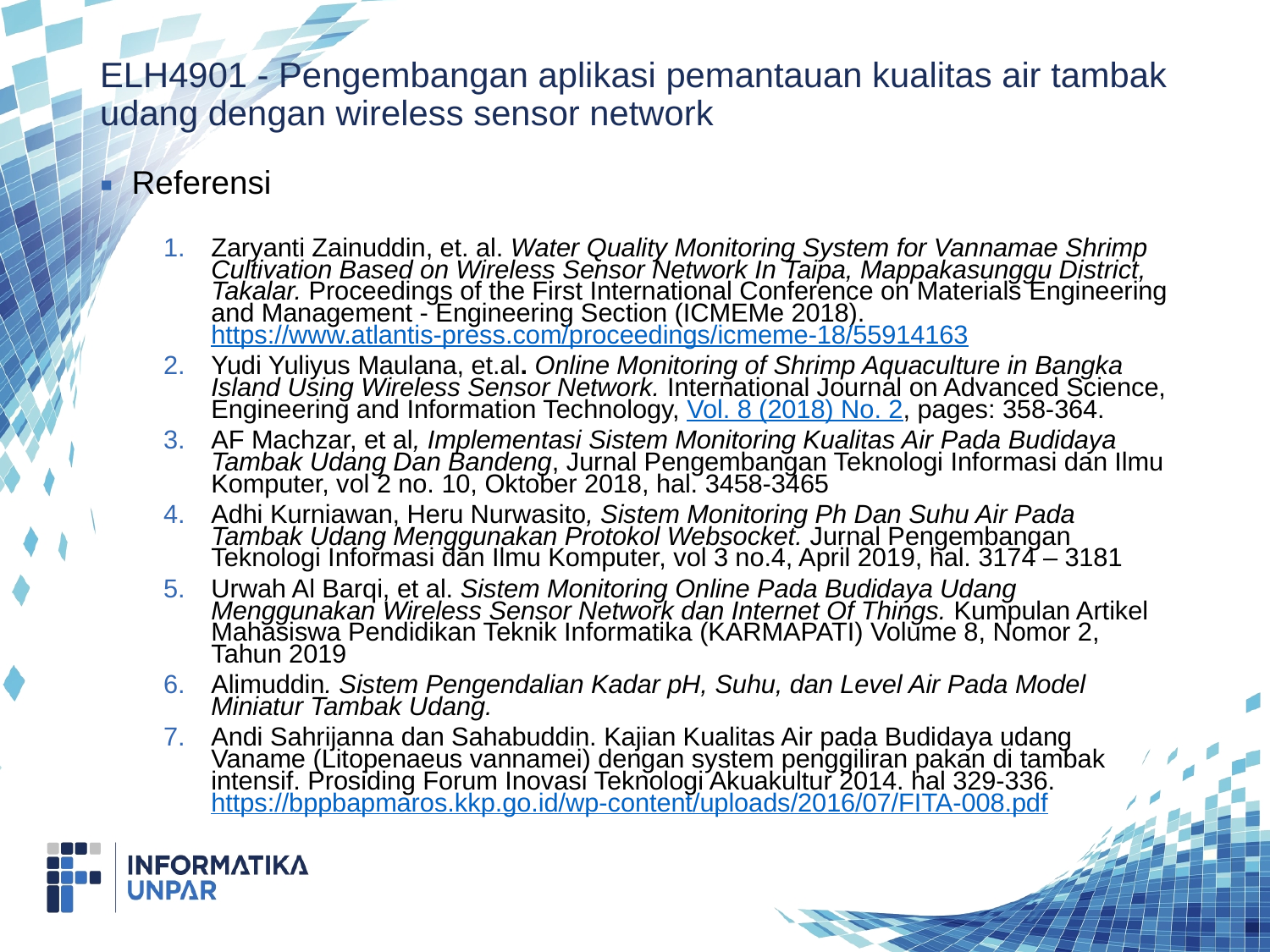

# ELH4901 - Pengembangan aplikasi pemantauan kualitas air tambak udang dengan wireless sensor network
Referensi

Zaryanti Zainuddin, et. al. Water Quality Monitoring System for Vannamae Shrimp Cultivation Based on Wireless Sensor Network In Taipa, Mappakasunggu District, Takalar. Proceedings of the First International Conference on Materials Engineering and Management - Engineering Section (ICMEMe 2018). https://www.atlantis-press.com/proceedings/icmeme-18/55914163
Yudi Yuliyus Maulana, et.al. Online Monitoring of Shrimp Aquaculture in Bangka Island Using Wireless Sensor Network. International Journal on Advanced Science, Engineering and Information Technology, Vol. 8 (2018) No. 2, pages: 358-364.
AF Machzar, et al, Implementasi Sistem Monitoring Kualitas Air Pada Budidaya Tambak Udang Dan Bandeng, Jurnal Pengembangan Teknologi Informasi dan Ilmu Komputer, vol 2 no. 10, Oktober 2018, hal. 3458-3465
Adhi Kurniawan, Heru Nurwasito, Sistem Monitoring Ph Dan Suhu Air Pada Tambak Udang Menggunakan Protokol Websocket. Jurnal Pengembangan Teknologi Informasi dan Ilmu Komputer, vol 3 no.4, April 2019, hal. 3174 – 3181
Urwah Al Barqi, et al. Sistem Monitoring Online Pada Budidaya Udang Menggunakan Wireless Sensor Network dan Internet Of Things. Kumpulan Artikel Mahasiswa Pendidikan Teknik Informatika (KARMAPATI) Volume 8, Nomor 2, Tahun 2019
Alimuddin. Sistem Pengendalian Kadar pH, Suhu, dan Level Air Pada Model Miniatur Tambak Udang.
Andi Sahrijanna dan Sahabuddin. Kajian Kualitas Air pada Budidaya udang Vaname (Litopenaeus vannamei) dengan system penggiliran pakan di tambak intensif. Prosiding Forum Inovasi Teknologi Akuakultur 2014. hal 329-336. https://bppbapmaros.kkp.go.id/wp-content/uploads/2016/07/FITA-008.pdf